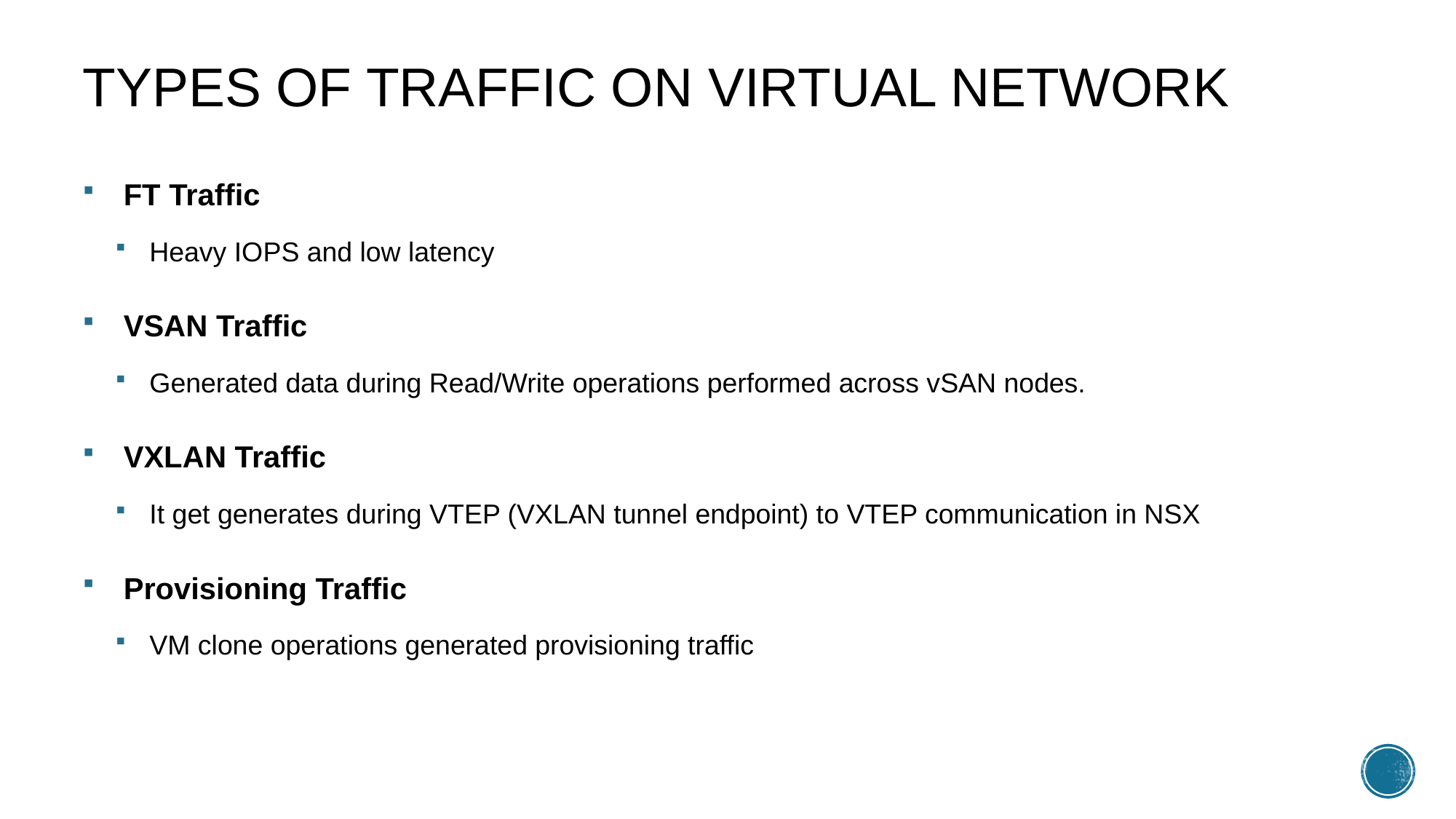

# Types of traffic on virtual network
FT Traffic
Heavy IOPS and low latency
VSAN Traffic
Generated data during Read/Write operations performed across vSAN nodes.
VXLAN Traffic
It get generates during VTEP (VXLAN tunnel endpoint) to VTEP communication in NSX
Provisioning Traffic
VM clone operations generated provisioning traffic